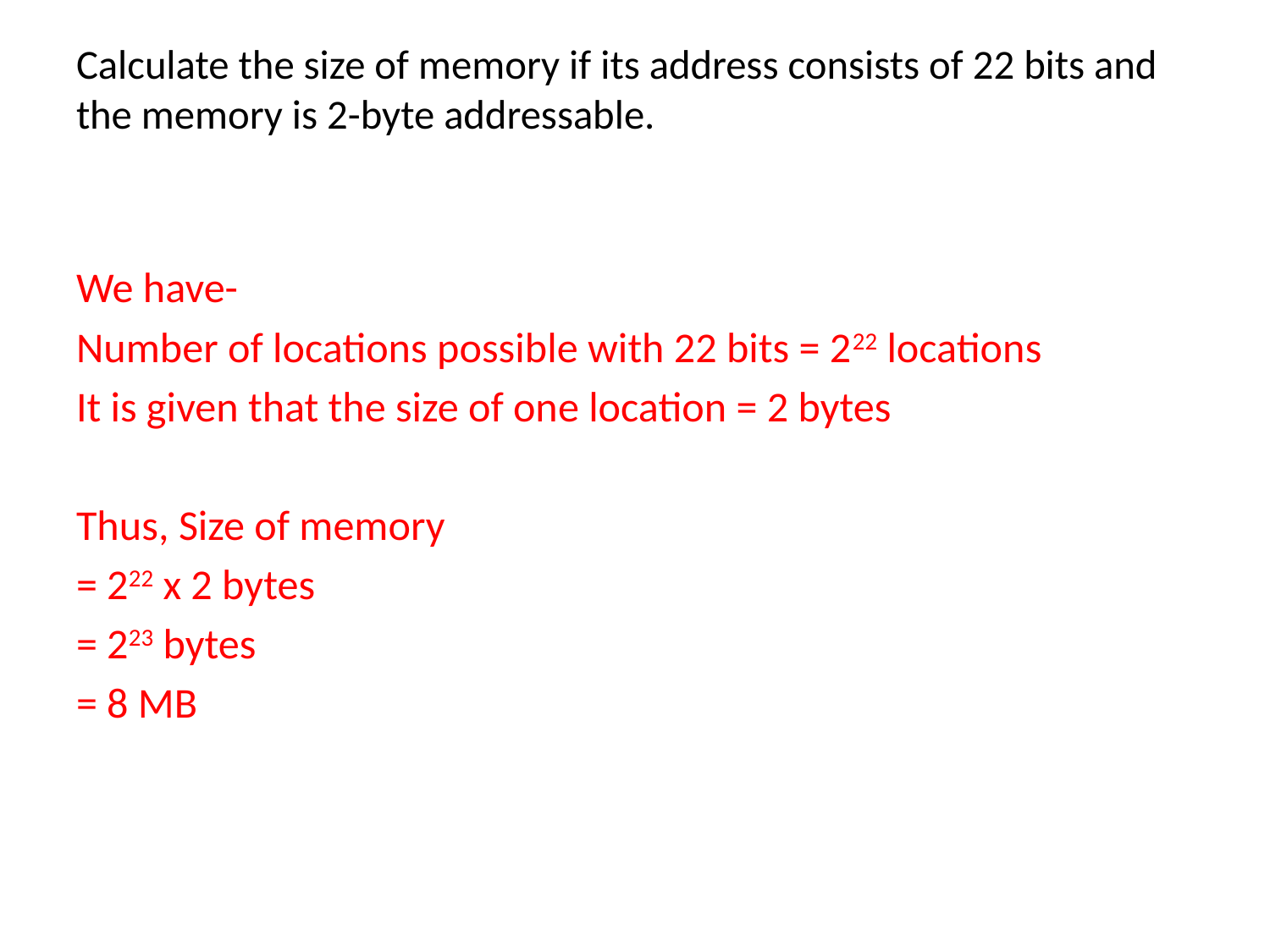

Calculate the size of memory if its address consists of 22 bits and the memory is 2-byte addressable.

We have-
Number of locations possible with 22 bits = 222 locations
It is given that the size of one location = 2 bytes

Thus, Size of memory
= 222 x 2 bytes
= 223 bytes
= 8 MB